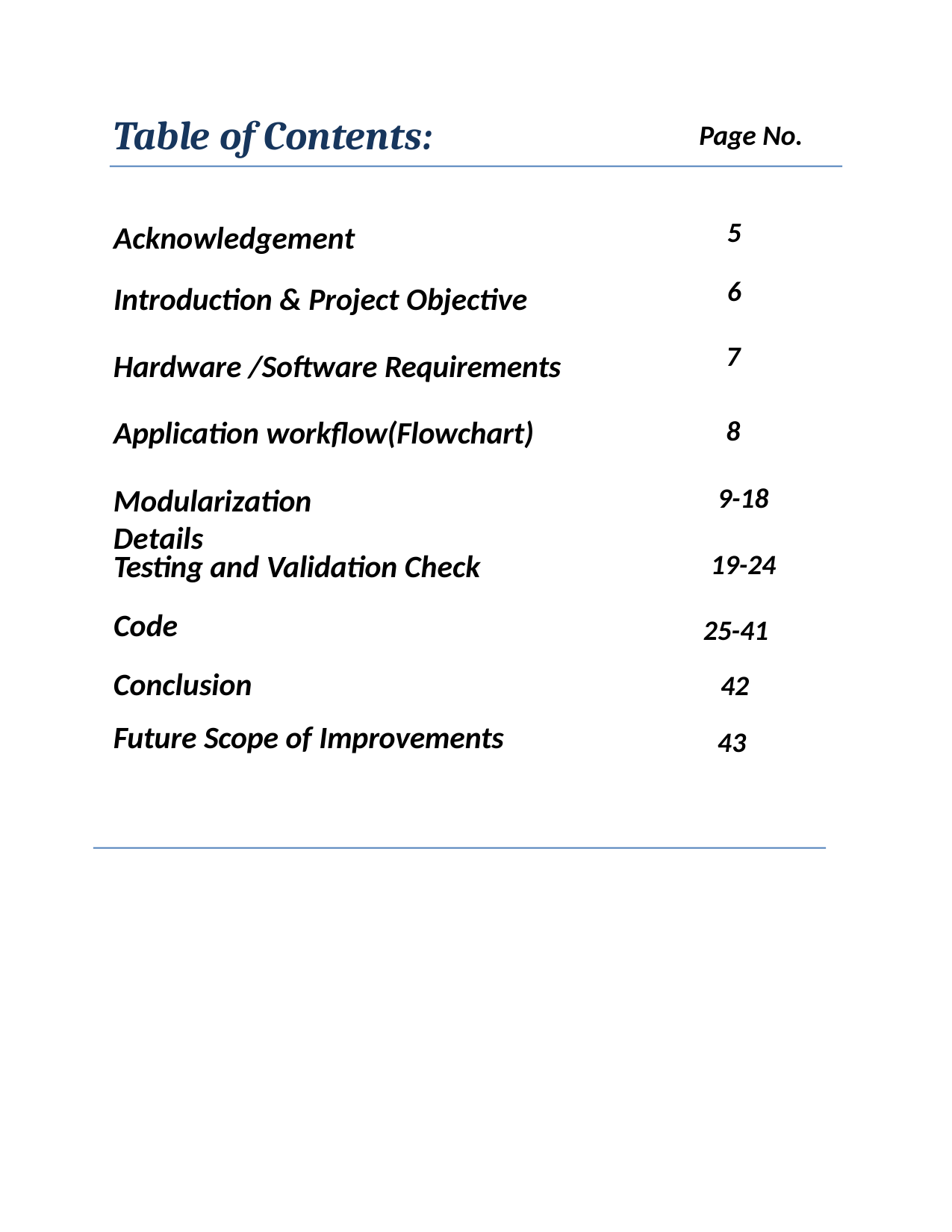

# Table of Contents:
Page No.

5
Acknowledgement
6
Introduction & Project Objective
7
Hardware /Software Requirements
8
Application workflow(Flowchart)
Modularization Details
9-18
Testing and Validation Check
19-24
Code
25-41
Conclusion
Future Scope of Improvements
42
43